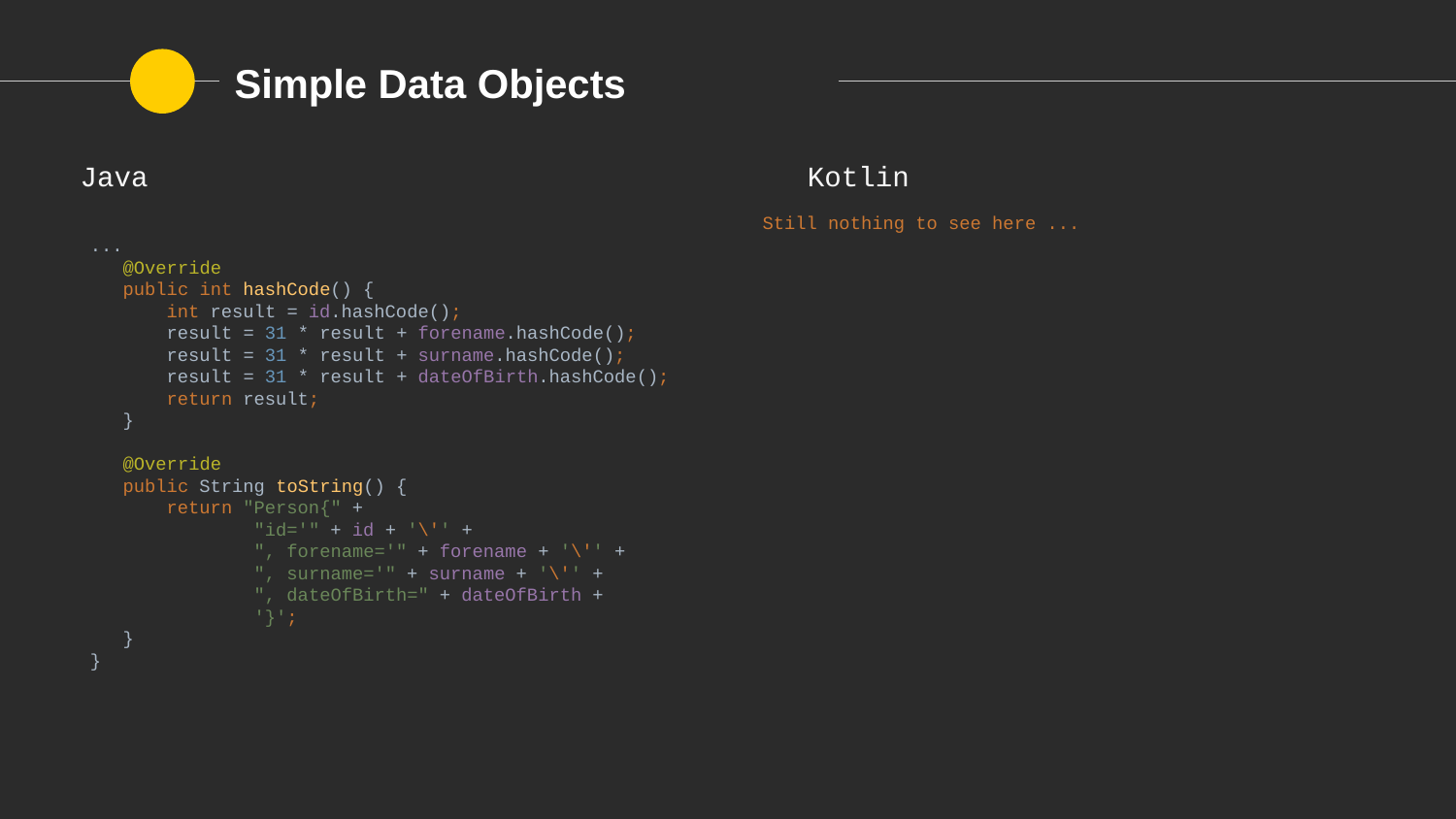

# Simple Data Objects

...
   @Override
   public int hashCode() {
       int result = id.hashCode();
       result = 31 * result + forename.hashCode();
       result = 31 * result + surname.hashCode();
       result = 31 * result + dateOfBirth.hashCode();
       return result;
   }

   @Override
   public String toString() {
       return "Person{" +
               "id='" + id + '\'' +
               ", forename='" + forename + '\'' +
               ", surname='" + surname + '\'' +
               ", dateOfBirth=" + dateOfBirth +
               '}';
   }
}

Still nothing to see here ...